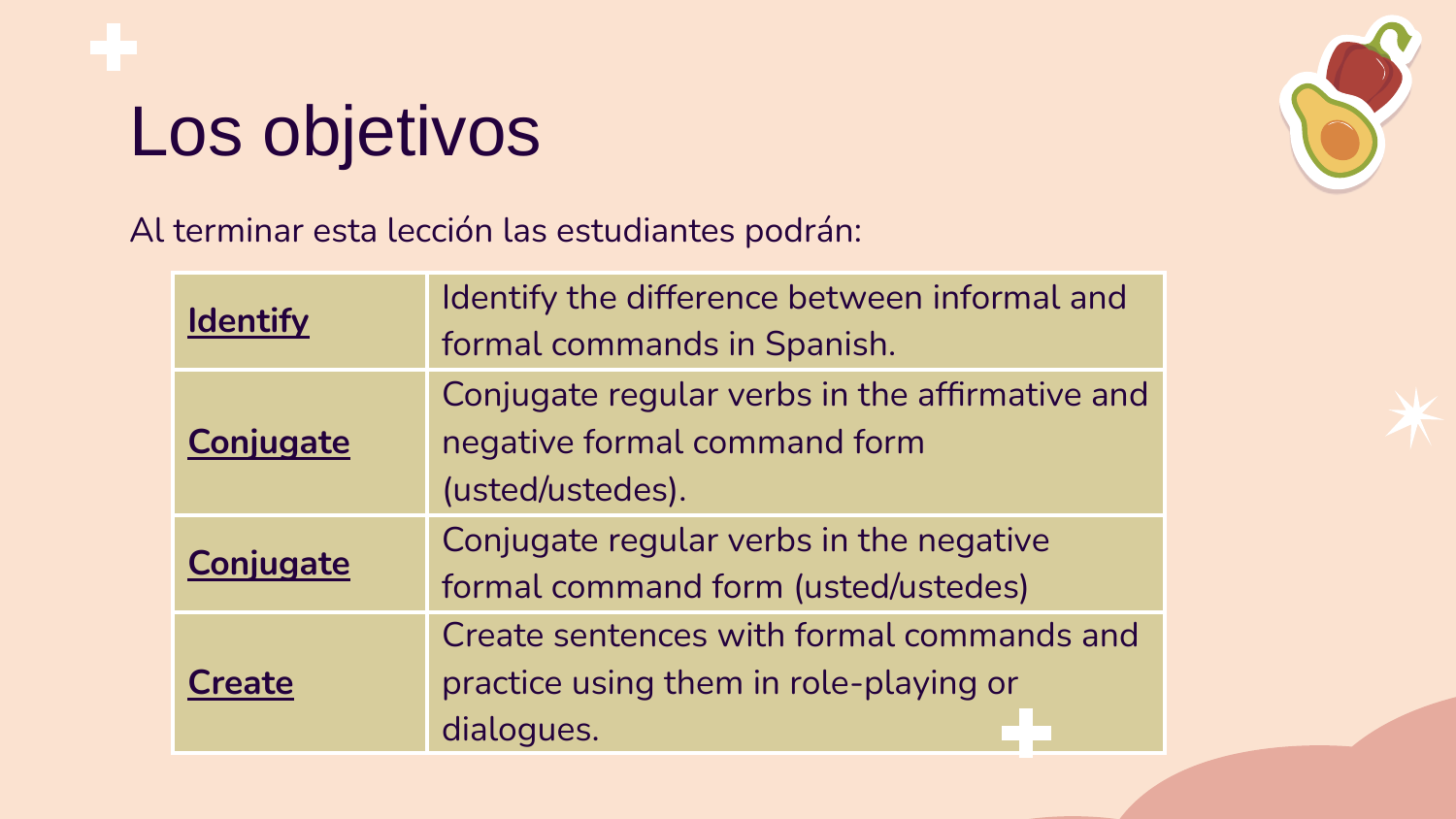

# Los objetivos
Al terminar esta lección las estudiantes podrán:
| Identify | Identify the difference between informal and formal commands in Spanish. |
| --- | --- |
| Conjugate | Conjugate regular verbs in the affirmative and negative formal command form (usted/ustedes). |
| Conjugate | Conjugate regular verbs in the negative formal command form (usted/ustedes) |
| Create | Create sentences with formal commands and practice using them in role-playing or dialogues. |